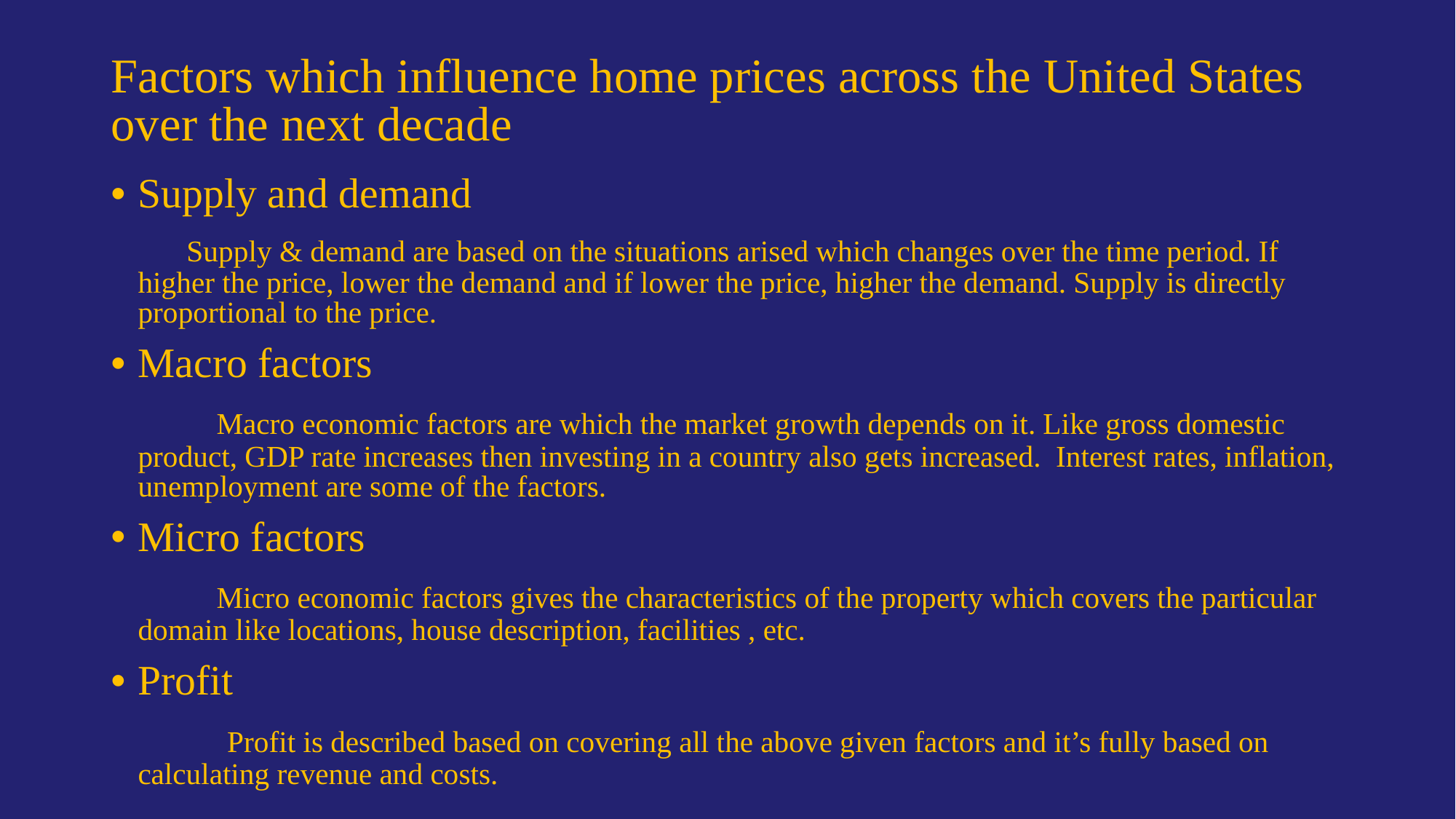

# Factors which influence home prices across the United States over the next decade
Supply and demand
        Supply & demand are based on the situations arised which changes over the time period. If higher the price, lower the demand and if lower the price, higher the demand. Supply is directly proportional to the price.
Macro factors
          Macro economic factors are which the market growth depends on it. Like gross domestic product, GDP rate increases then investing in a country also gets increased.  Interest rates, inflation, unemployment are some of the factors.
Micro factors
          Micro economic factors gives the characteristics of the property which covers the particular domain like locations, house description, facilities , etc.
Profit
           Profit is described based on covering all the above given factors and it’s fully based on calculating revenue and costs.